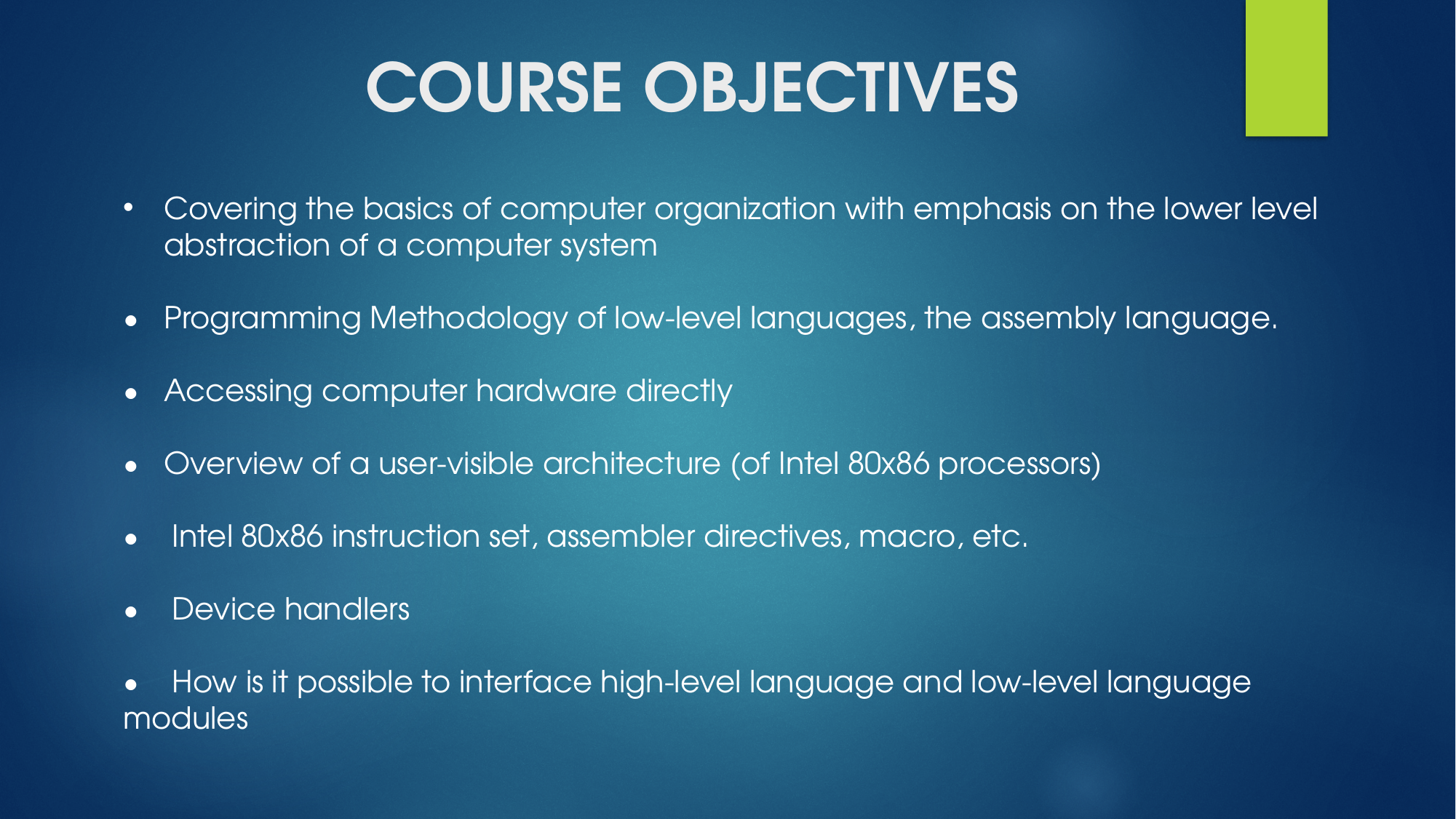

# COURSE OBJECTIVES
Covering the basics of computer organization with emphasis on the lower level abstraction of a computer system

•   Programming Methodology of low-level languages, the assembly language.

•   Accessing computer hardware directly

•   Overview of a user-visible architecture (of Intel 80x86 processors)

•    Intel 80x86 instruction set, assembler directives, macro, etc.

•    Device handlers

•    How is it possible to interface high-level language and low-level language modules